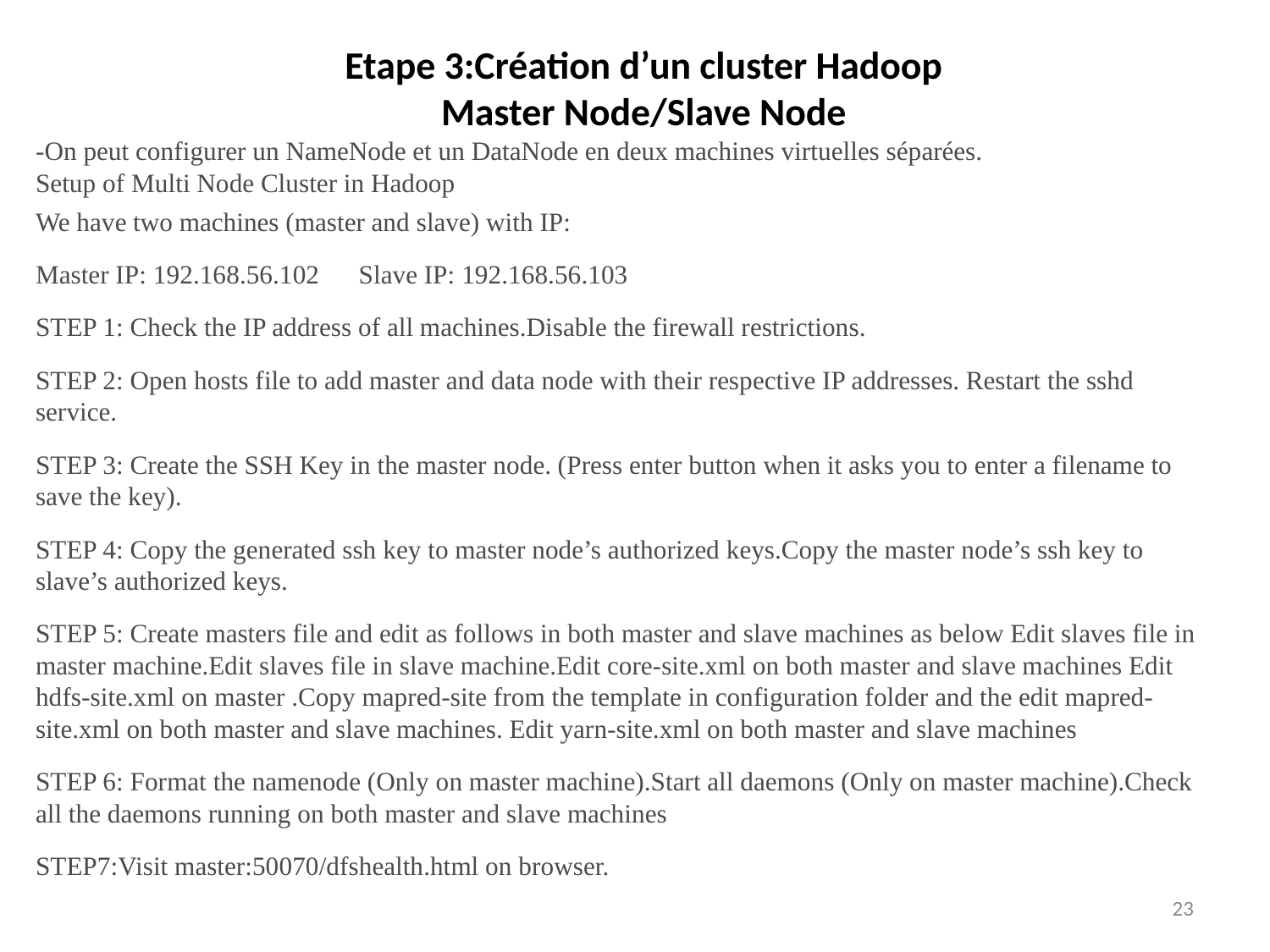

Etape 3:Création d’un cluster Hadoop
Master Node/Slave Node

-On peut configurer un NameNode et un DataNode en deux machines virtuelles séparées.
Setup of Multi Node Cluster in Hadoop
We have two machines (master and slave) with IP:
Master IP: 192.168.56.102      Slave IP: 192.168.56.103
STEP 1: Check the IP address of all machines.Disable the firewall restrictions.
STEP 2: Open hosts file to add master and data node with their respective IP addresses. Restart the sshd service.
STEP 3: Create the SSH Key in the master node. (Press enter button when it asks you to enter a filename to save the key).
STEP 4: Copy the generated ssh key to master node’s authorized keys.Copy the master node’s ssh key to slave’s authorized keys.
STEP 5: Create masters file and edit as follows in both master and slave machines as below Edit slaves file in master machine.Edit slaves file in slave machine.Edit core-site.xml on both master and slave machines Edit hdfs-site.xml on master .Copy mapred-site from the template in configuration folder and the edit mapred-site.xml on both master and slave machines. Edit yarn-site.xml on both master and slave machines
STEP 6: Format the namenode (Only on master machine).Start all daemons (Only on master machine).Check all the daemons running on both master and slave machines
STEP7:Visit master:50070/dfshealth.html on browser.

23